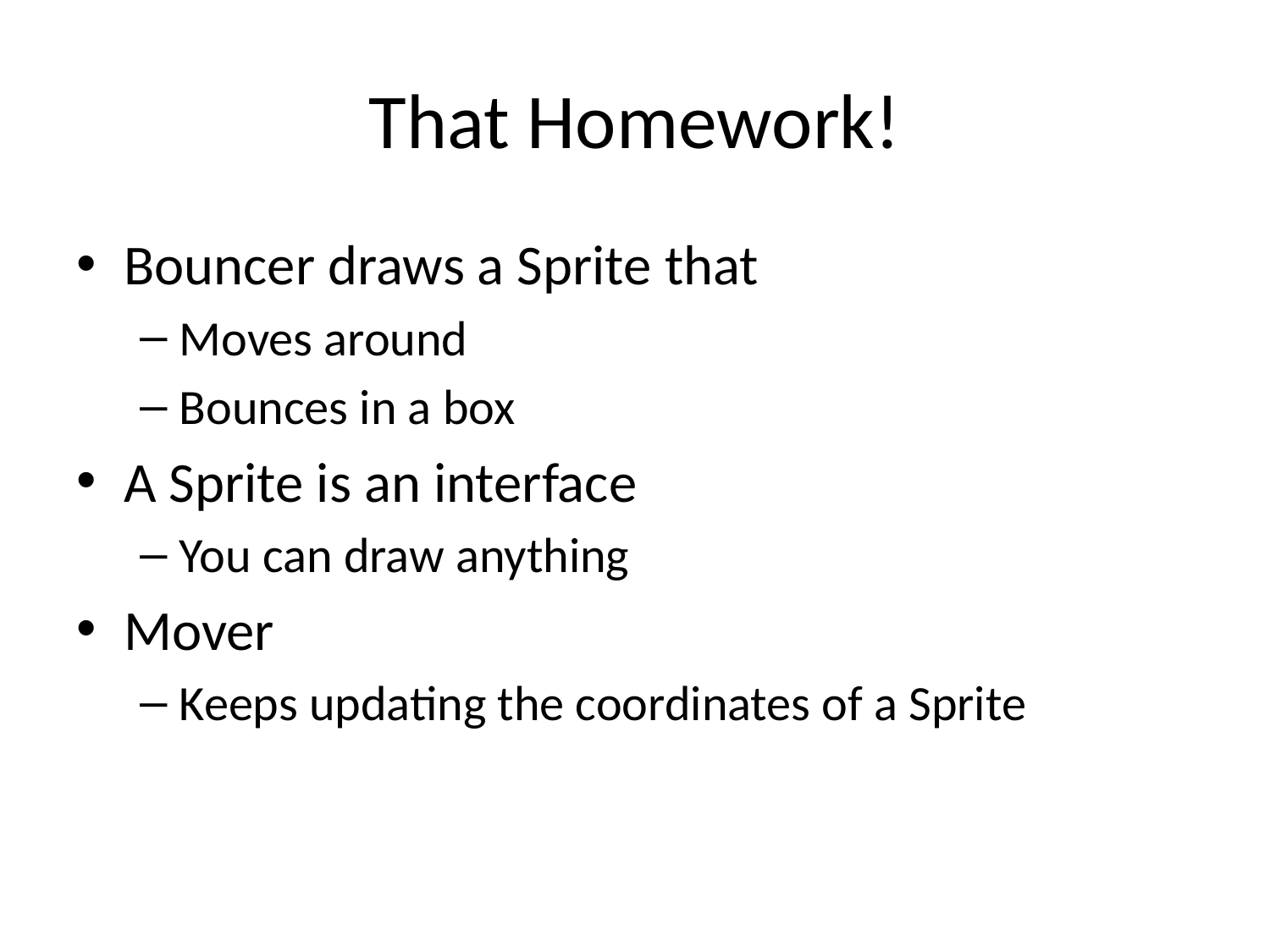

# That Homework!
Bouncer draws a Sprite that
Moves around
Bounces in a box
A Sprite is an interface
You can draw anything
Mover
Keeps updating the coordinates of a Sprite